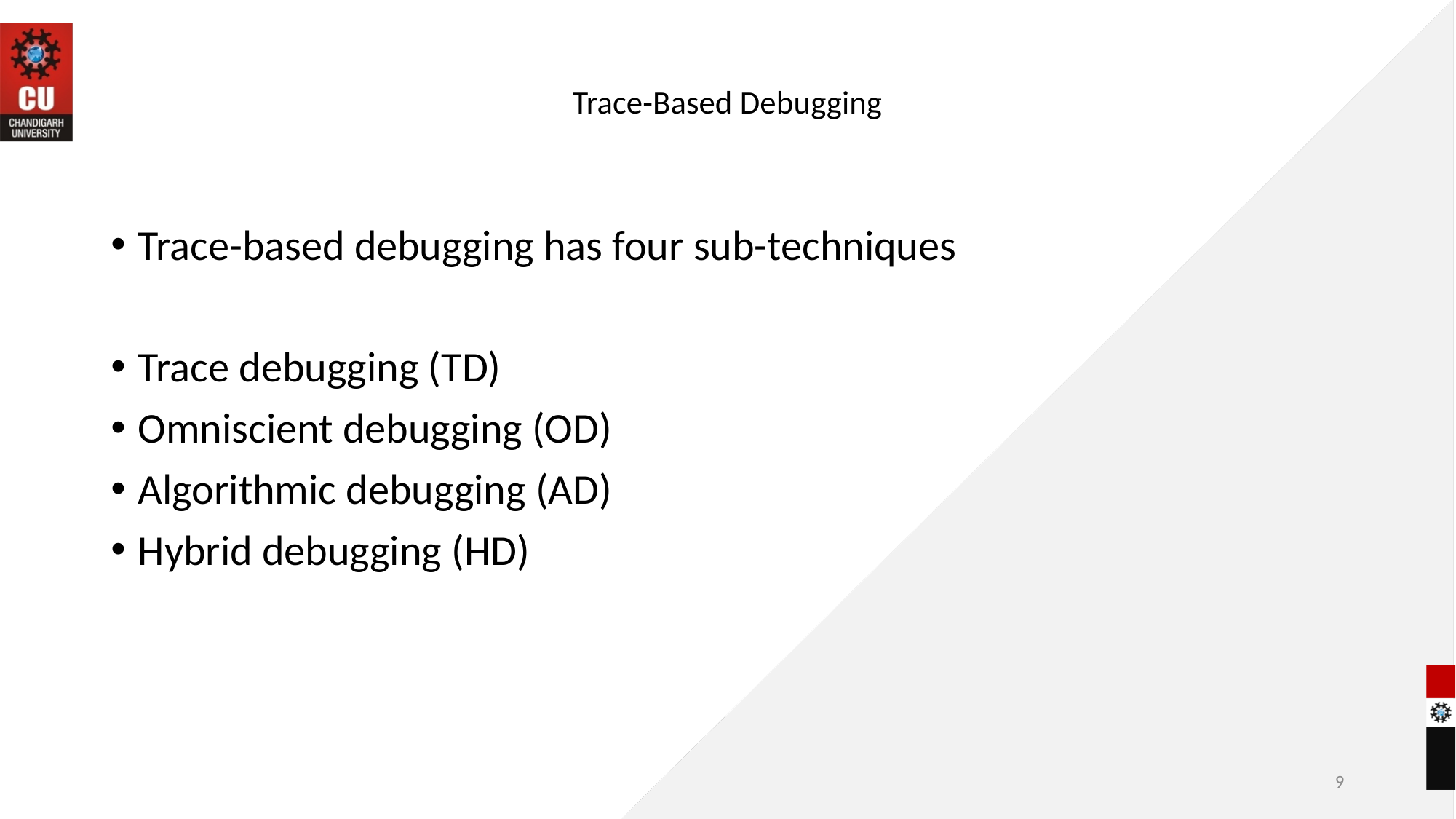

# Trace-Based Debugging
Trace-based debugging has four sub-techniques

Trace debugging (TD)
Omniscient debugging (OD)
Algorithmic debugging (AD)
Hybrid debugging (HD)

9